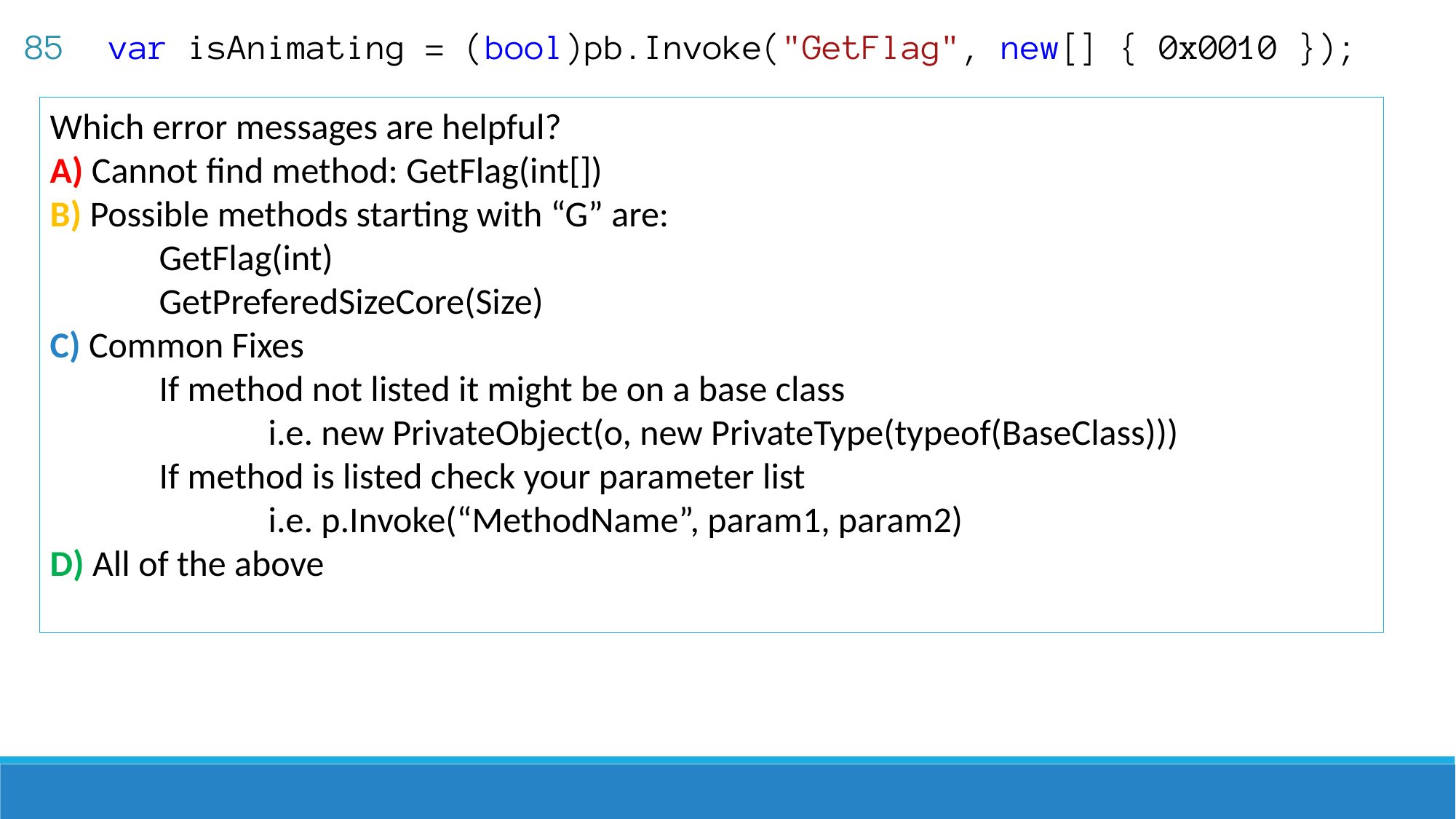

85
var isAnimating = (bool)pb.Invoke("GetFlag", new[] { 0x0010 });
Which error messages are helpful?
A) Cannot find method: GetFlag(int[])
B) Possible methods starting with “G” are:
	GetFlag(int)
    	GetPreferedSizeCore(Size)
C) Common Fixes
  	If method not listed it might be on a base class
		i.e. new PrivateObject(o, new PrivateType(typeof(BaseClass)))
 	If method is listed check your parameter list
		i.e. p.Invoke(“MethodName”, param1, param2)
D) All of the above